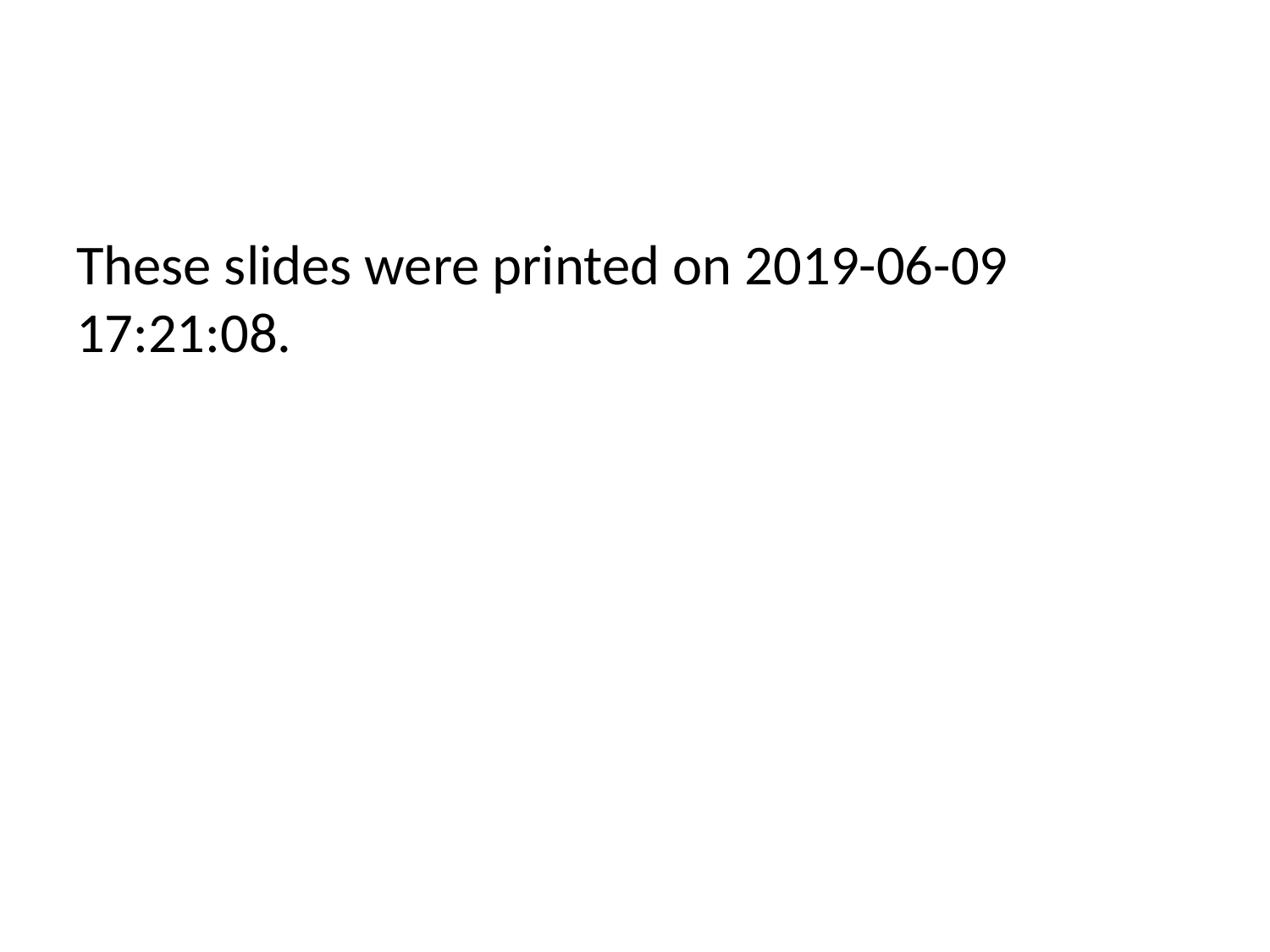

These slides were printed on 2019-06-09 17:21:08.